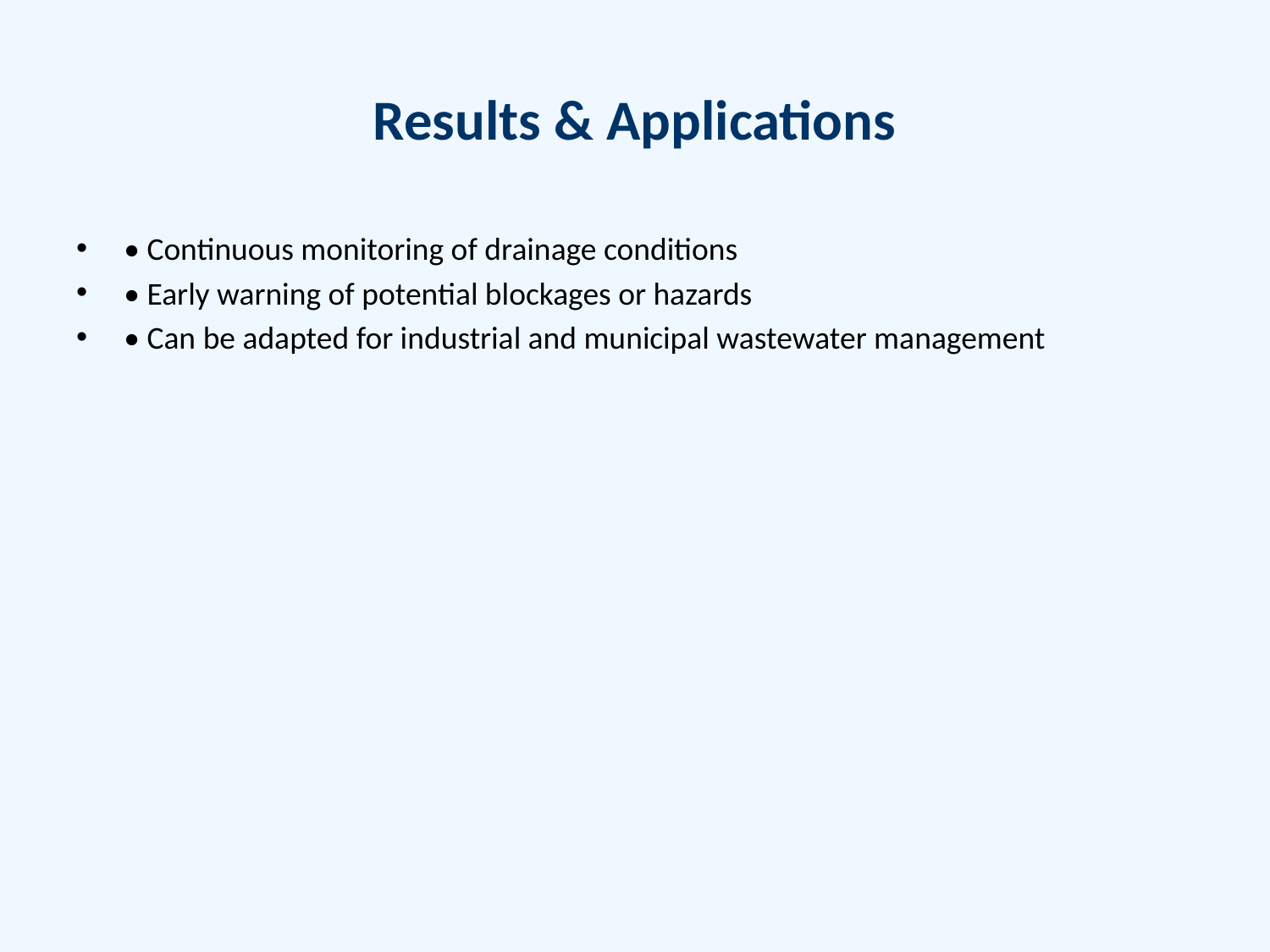

# Results & Applications
• Continuous monitoring of drainage conditions
• Early warning of potential blockages or hazards
• Can be adapted for industrial and municipal wastewater management